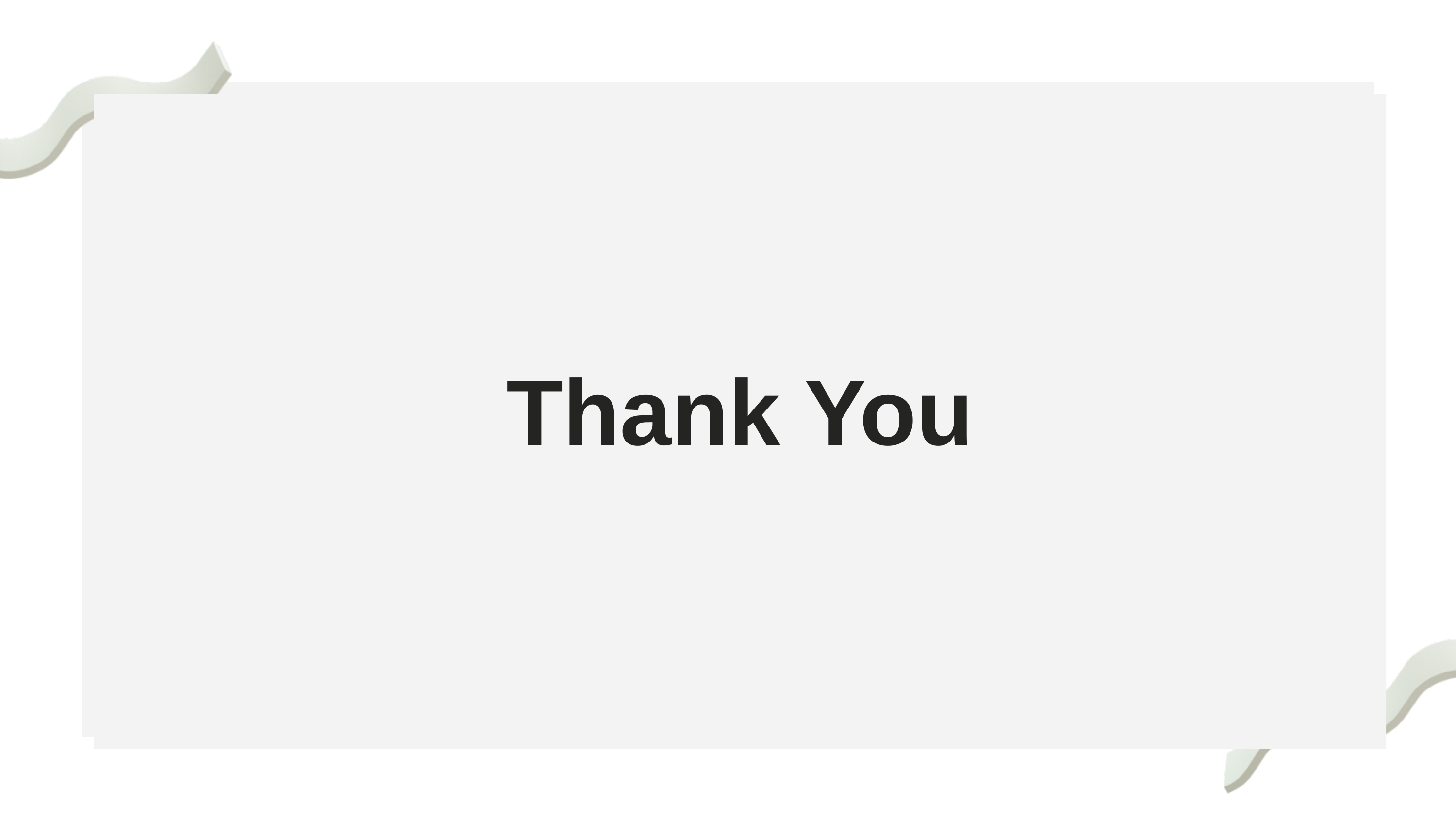

DenseNet Architecture
Cropping: Remove unnecessary regions to focus on the tumor.
Resizing: Standardize image dimensions for uniform input.
Normalization: Scale pixel values for better model performance.

Thank You